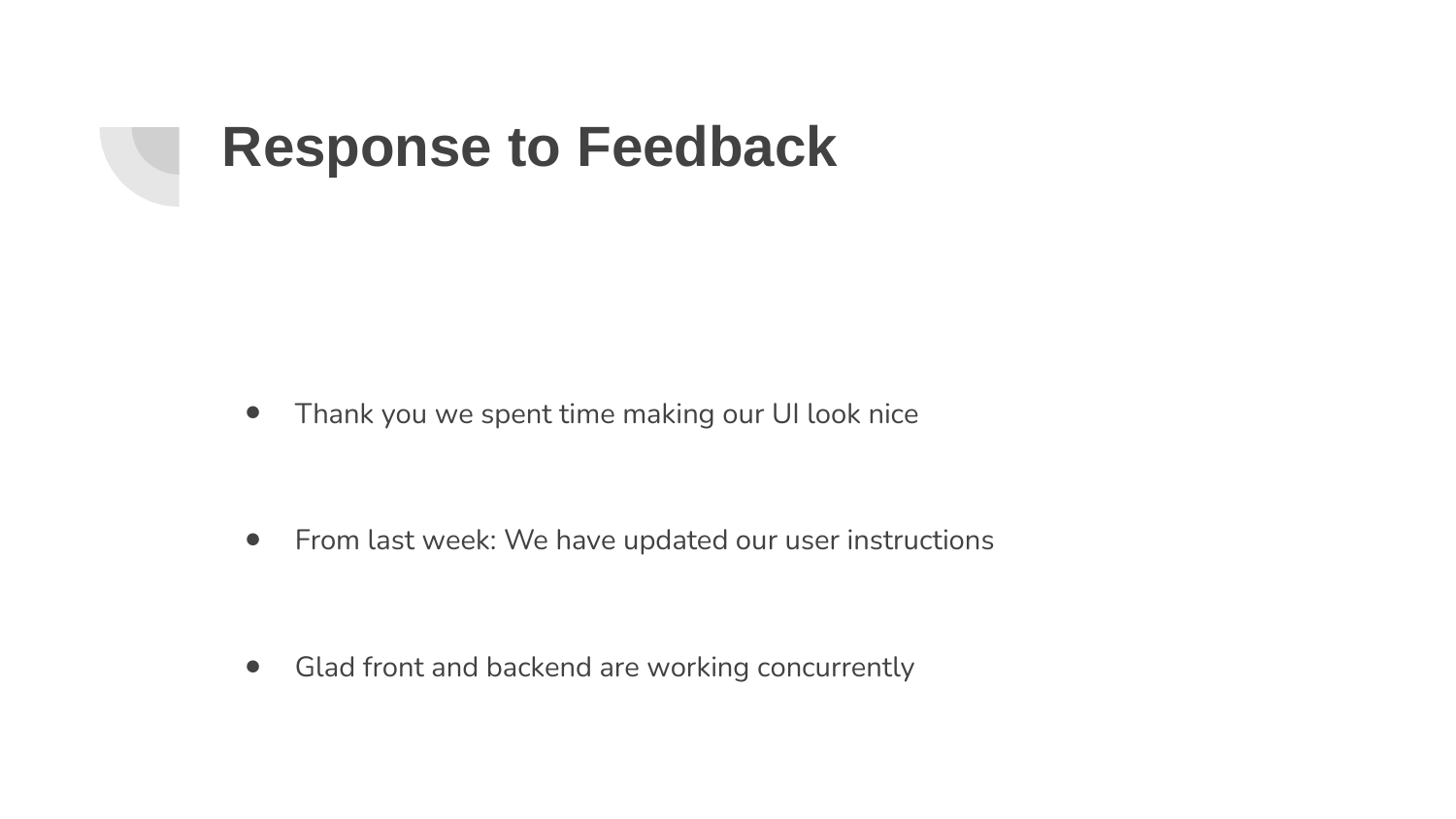

# Response to Feedback

Thank you we spent time making our UI look nice

From last week: We have updated our user instructions

Glad front and backend are working concurrently